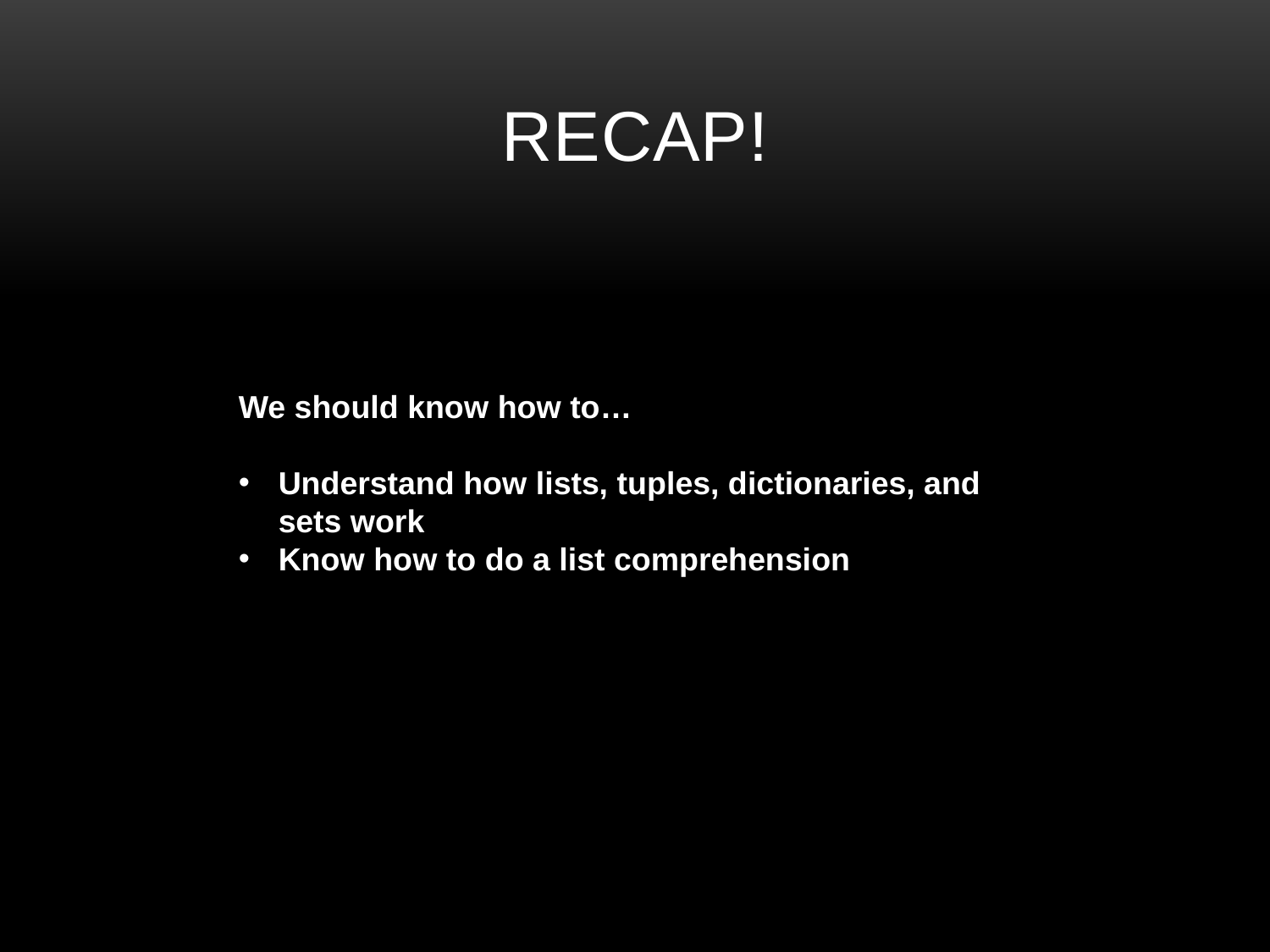

Recap!
We should know how to…

Understand how lists, tuples, dictionaries, and sets work
Know how to do a list comprehension